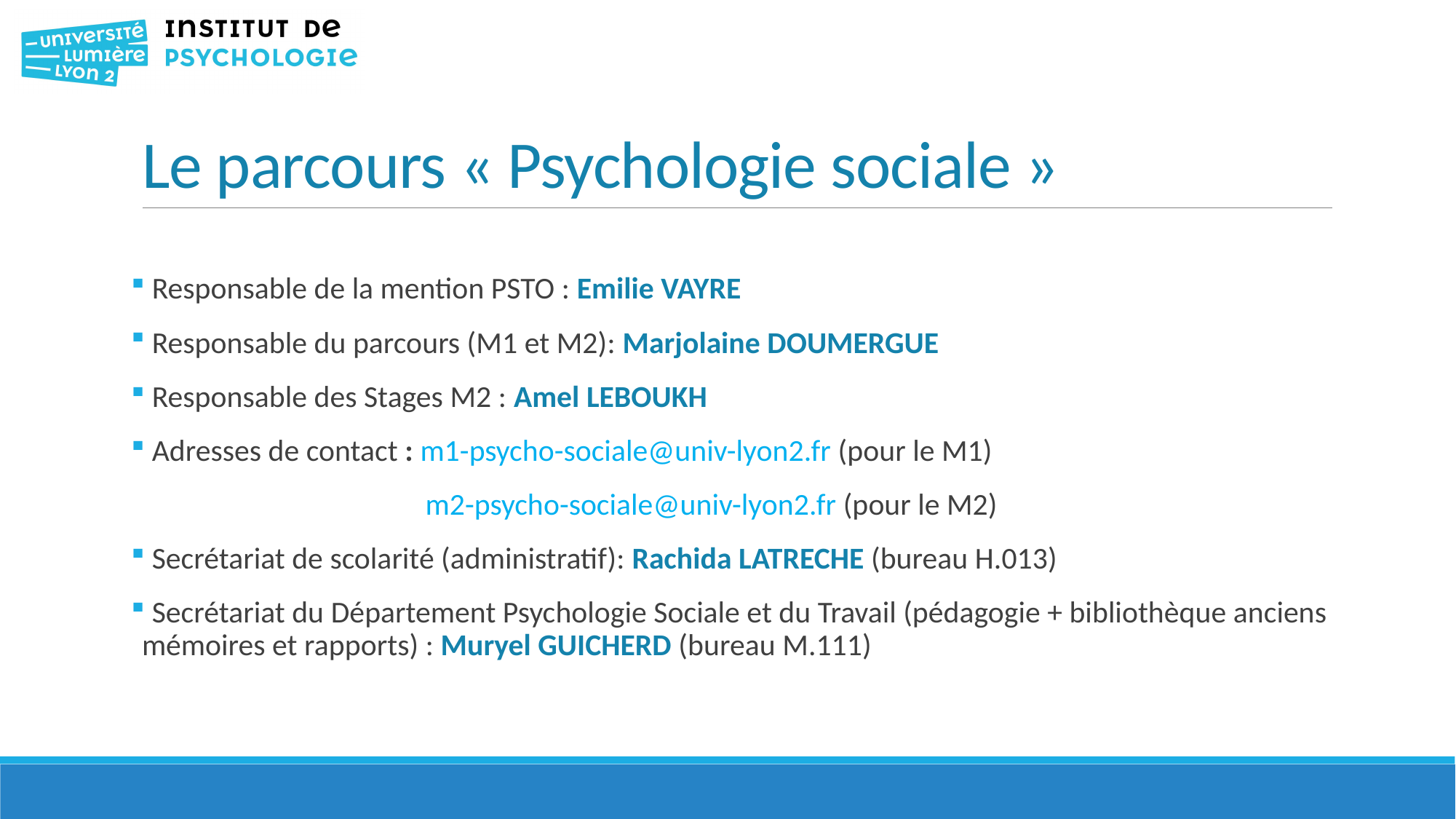

# Le parcours « Psychologie sociale »
 Responsable de la mention PSTO : Emilie VAYRE
 Responsable du parcours (M1 et M2): Marjolaine DOUMERGUE
 Responsable des Stages M2 : Amel LEBOUKH
 Adresses de contact : m1-psycho-sociale@univ-lyon2.fr (pour le M1)
                                         m2-psycho-sociale@univ-lyon2.fr (pour le M2)
 Secrétariat de scolarité (administratif): Rachida LATRECHE (bureau H.013)
 Secrétariat du Département Psychologie Sociale et du Travail (pédagogie + bibliothèque anciens mémoires et rapports) : Muryel GUICHERD (bureau M.111)